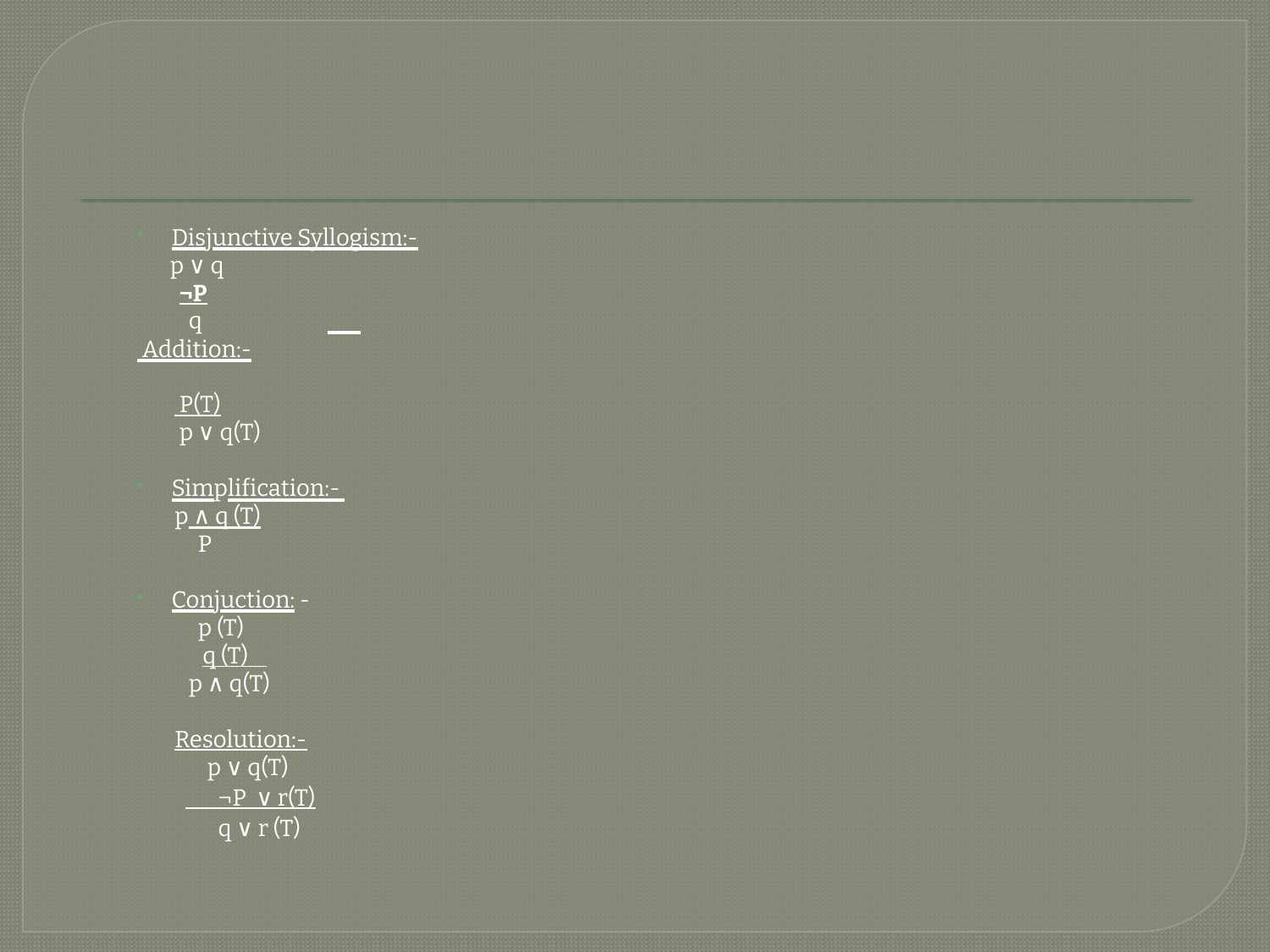

Disjunctive Syllogism:-
       p ∨ q
         ¬P
           q
 Addition:-

         P(T)
         p ∨ q(T)

Simplification:-
        p ∧ q (T)
             P

Conjuction: -
             p (T)
              q (T)
           p ∧ q(T)

        Resolution:-
               p ∨ q(T)
       ¬P  ∨ r(T)
       q ∨ r (T)